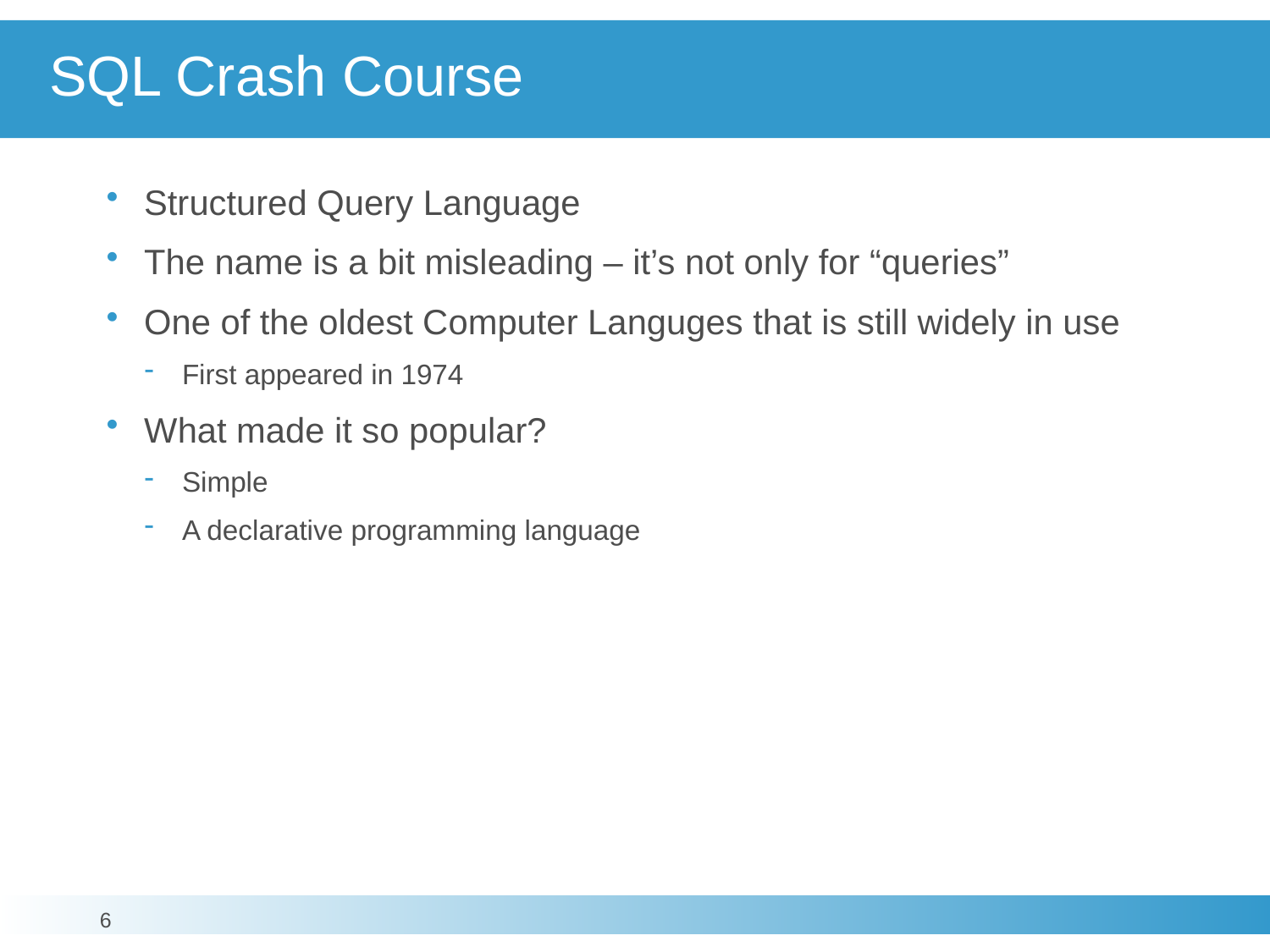

# SQL Crash Course
Structured Query Language
The name is a bit misleading – it’s not only for “queries”
One of the oldest Computer Languges that is still widely in use
First appeared in 1974
What made it so popular?
Simple
A declarative programming language
6